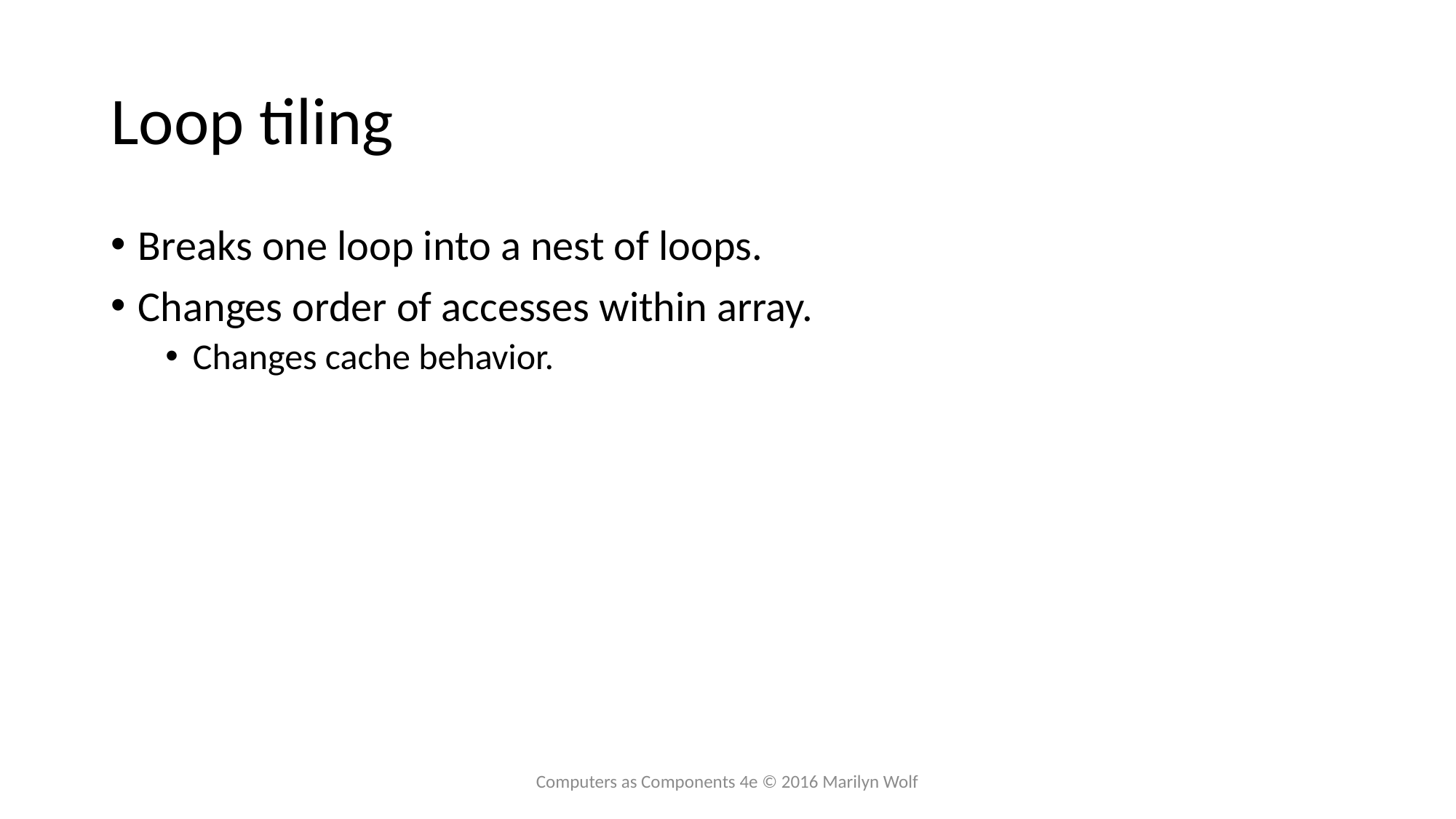

# Loop tiling
Breaks one loop into a nest of loops.
Changes order of accesses within array.
Changes cache behavior.
Computers as Components 4e © 2016 Marilyn Wolf